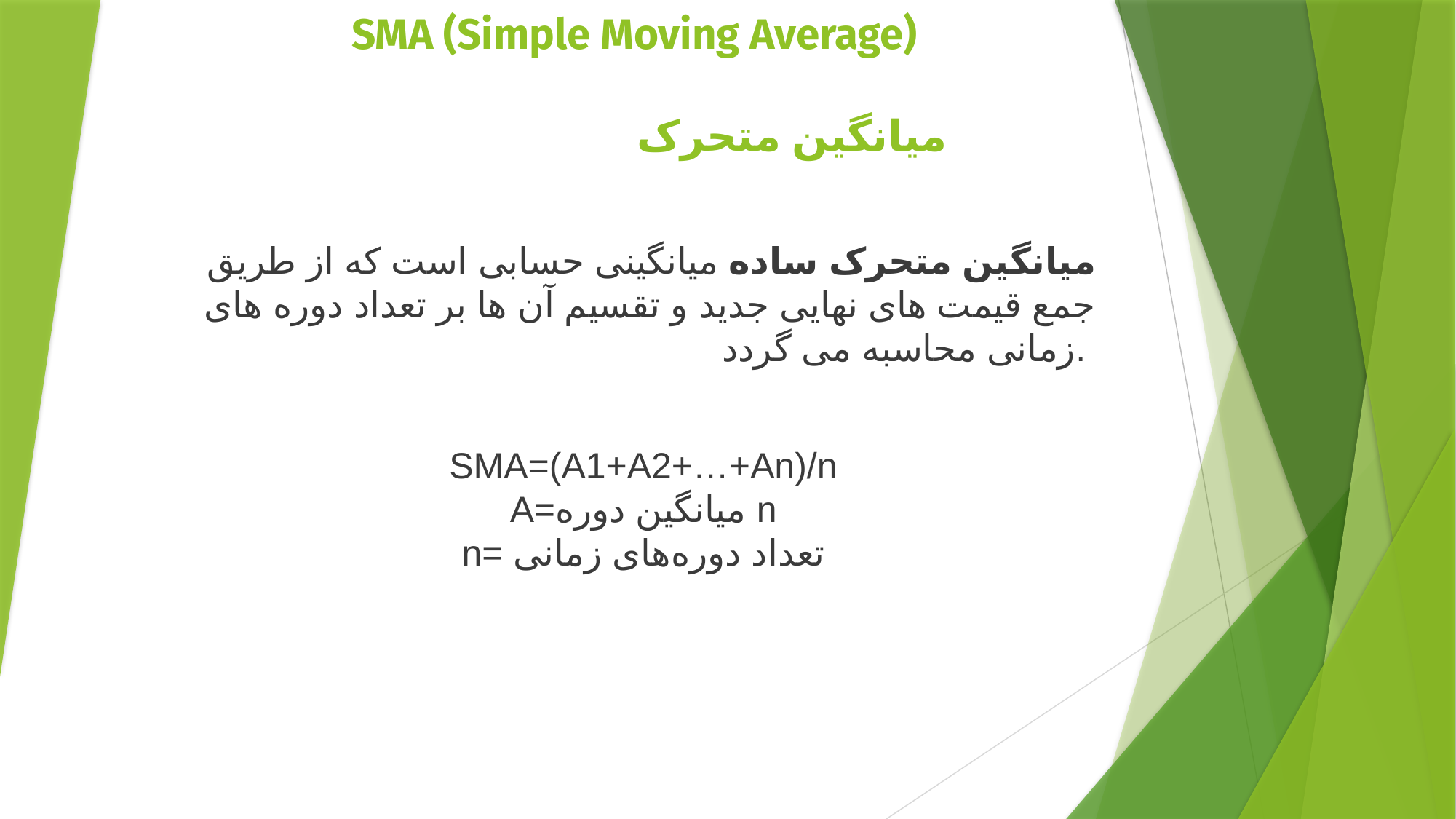

# SMA (Simple Moving Average)                                                                       میانگین متحرک
میانگین متحرک ساده میانگینی حسابی است که از طریق جمع قیمت های نهایی جدید و تقسیم آن ها بر تعداد دوره های زمانی محاسبه می گردد.

SMA=(A1+A2+…+An)/n
A=میانگین دوره n
n= تعداد دوره‌های زمانی